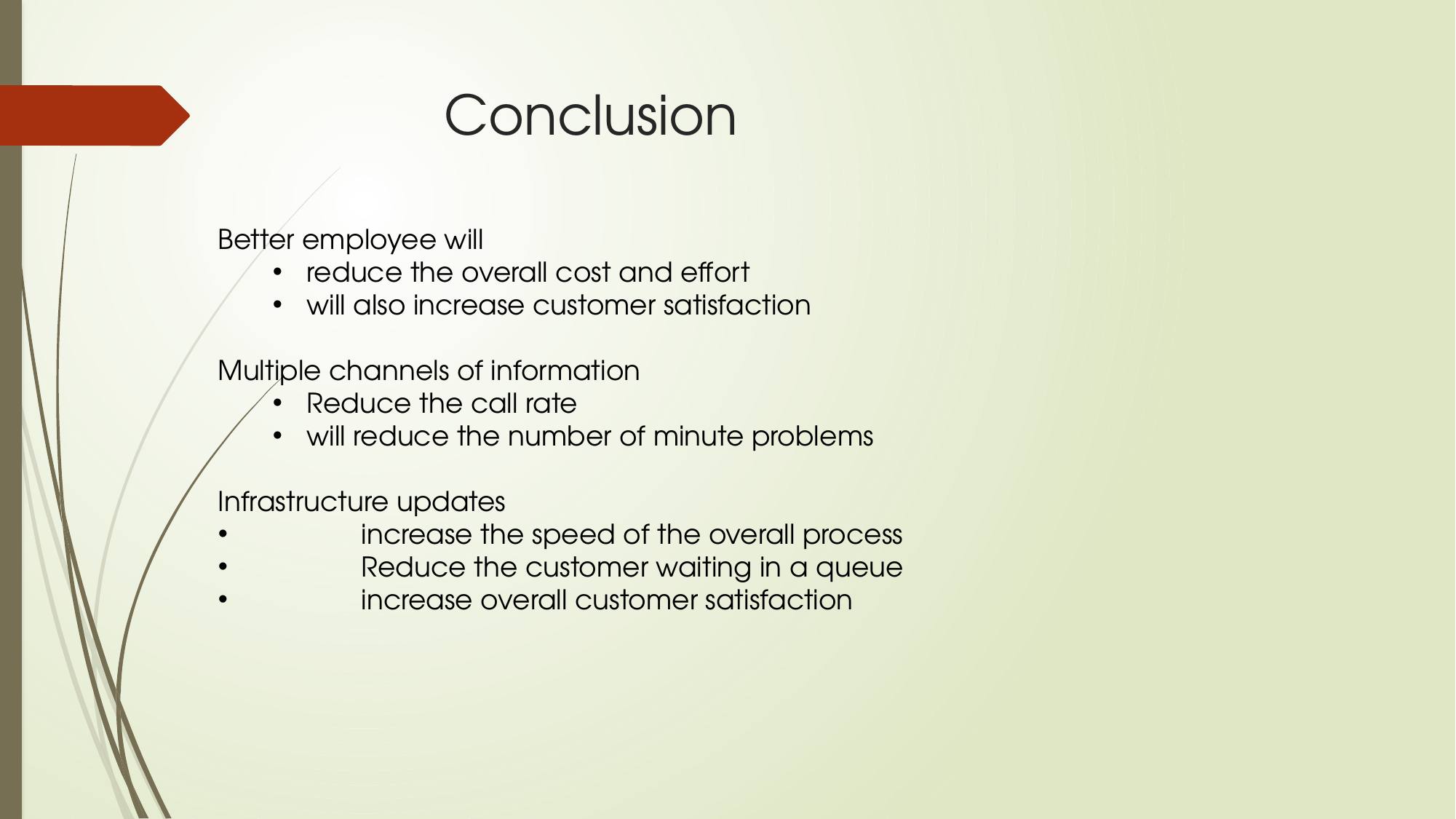

# Conclusion
Better employee will
reduce the overall cost and effort
will also increase customer satisfaction

Multiple channels of information
Reduce the call rate
will reduce the number of minute problems

Infrastructure updates
	increase the speed of the overall process
	Reduce the customer waiting in a queue
	increase overall customer satisfaction